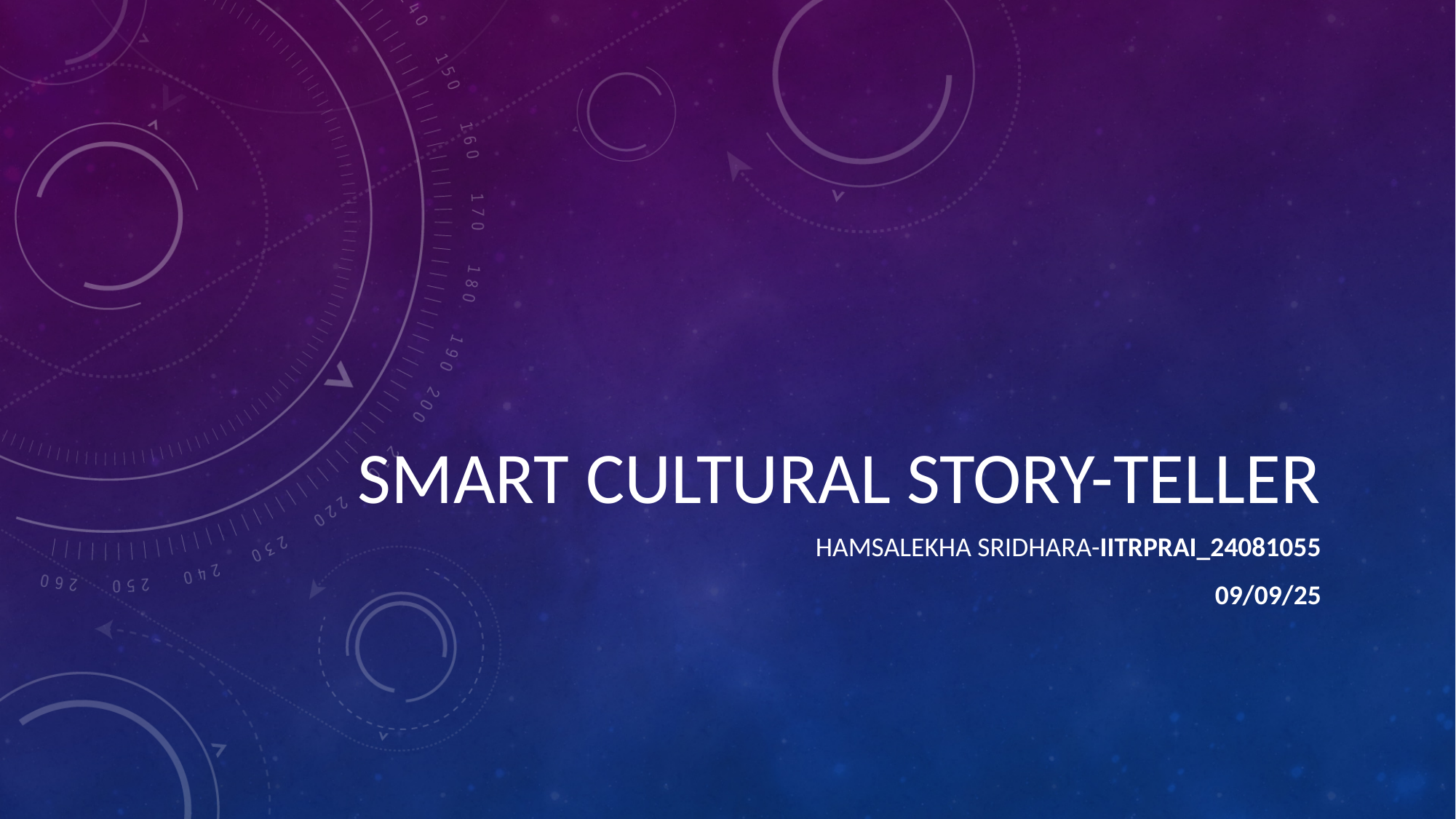

# Smart cultural story-teller
Hamsalekha Sridhara-iitrprai_24081055
09/09/25